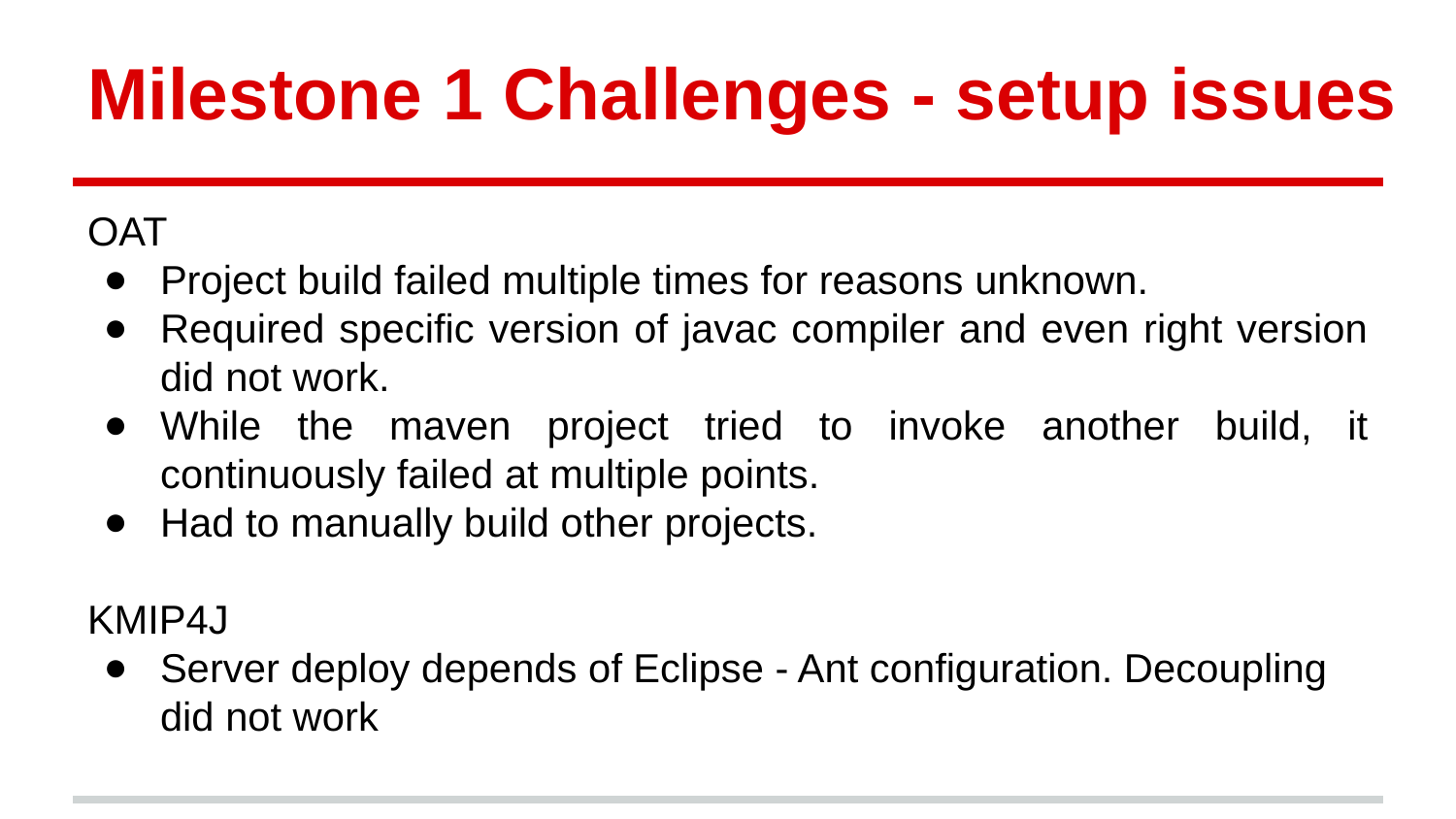

# Milestone 1 Challenges - setup issues

OAT
Project build failed multiple times for reasons unknown.
Required specific version of javac compiler and even right version did not work.
While the maven project tried to invoke another build, it continuously failed at multiple points.
Had to manually build other projects.

KMIP4J
Server deploy depends of Eclipse - Ant configuration. Decoupling did not work